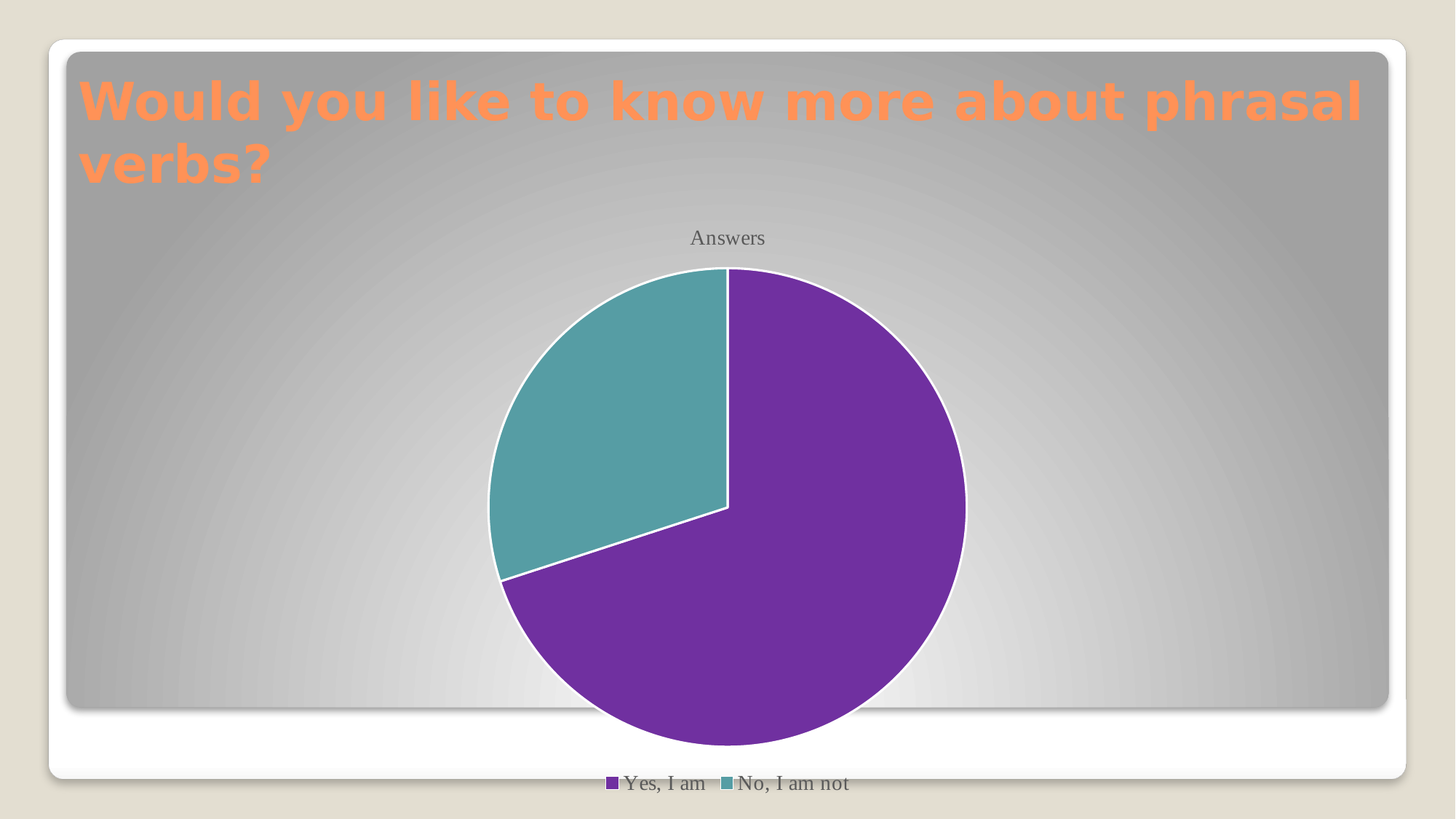

# Would you like to know more about phrasal verbs?

### Chart:

| Category | Answers |
|---|---|
| Yes, I am | 21.0 |
| No, I am not | 9.0 |

### Chart

| Category |
|---|